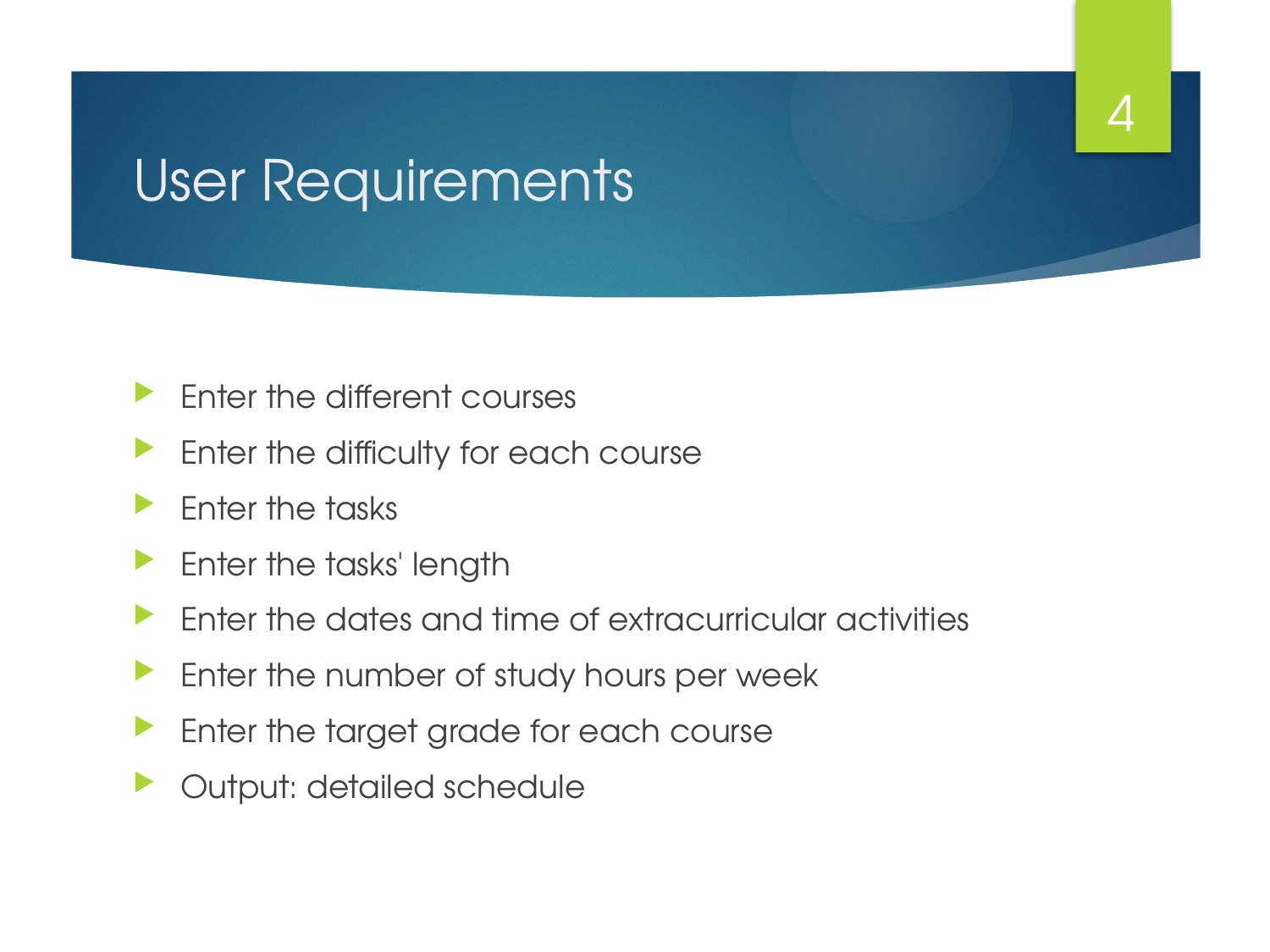

4
# User Requirements
Enter the different courses
Enter the difficulty for each course
Enter the tasks
Enter the tasks' length
Enter the dates and time of extracurricular activities
Enter the number of study hours per week
Enter the target grade for each course
Output: detailed schedule